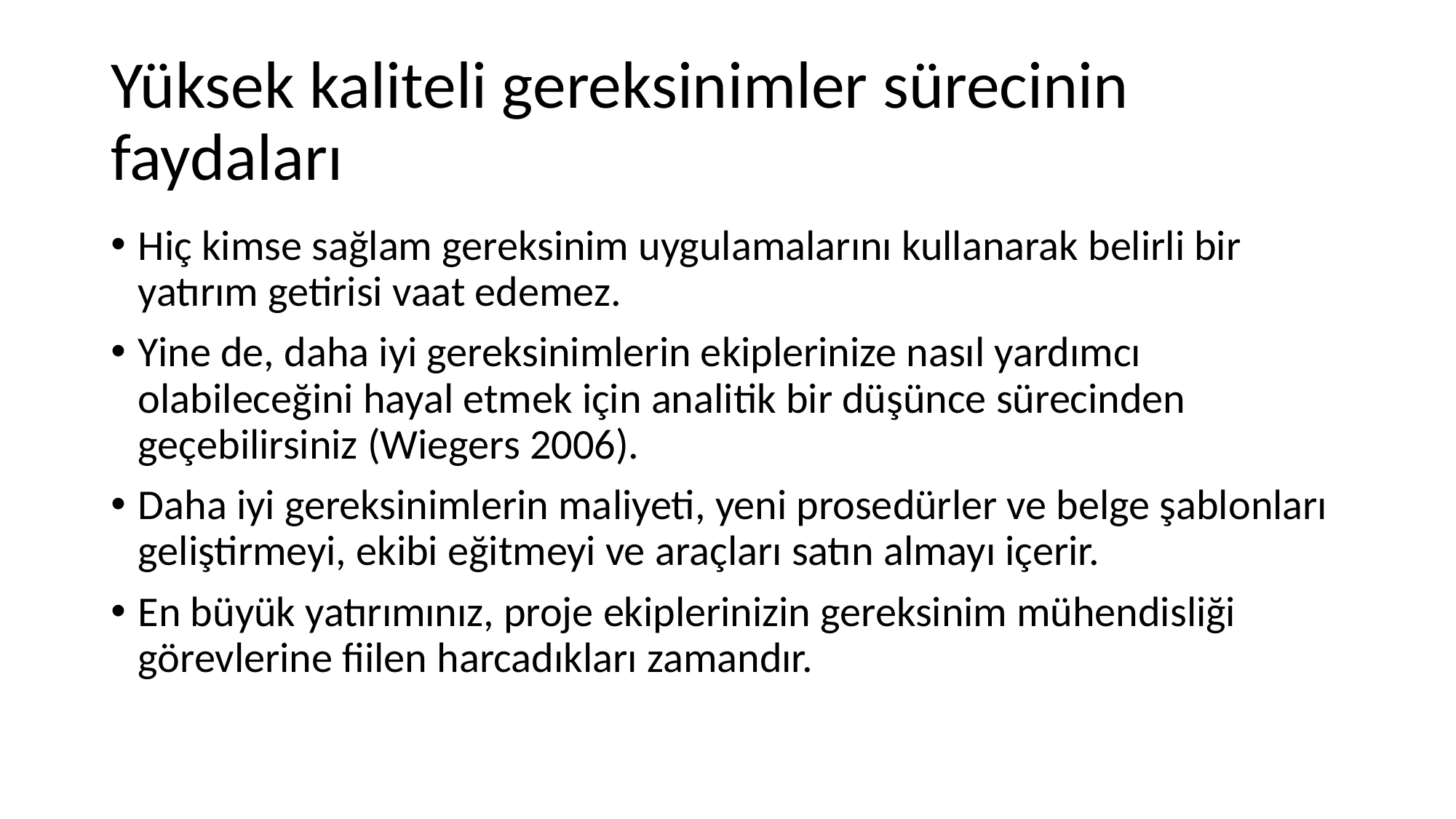

# Yüksek kaliteli gereksinimler sürecinin faydaları
Hiç kimse sağlam gereksinim uygulamalarını kullanarak belirli bir yatırım getirisi vaat edemez.
Yine de, daha iyi gereksinimlerin ekiplerinize nasıl yardımcı olabileceğini hayal etmek için analitik bir düşünce sürecinden geçebilirsiniz (Wiegers 2006).
Daha iyi gereksinimlerin maliyeti, yeni prosedürler ve belge şablonları geliştirmeyi, ekibi eğitmeyi ve araçları satın almayı içerir.
En büyük yatırımınız, proje ekiplerinizin gereksinim mühendisliği görevlerine fiilen harcadıkları zamandır.